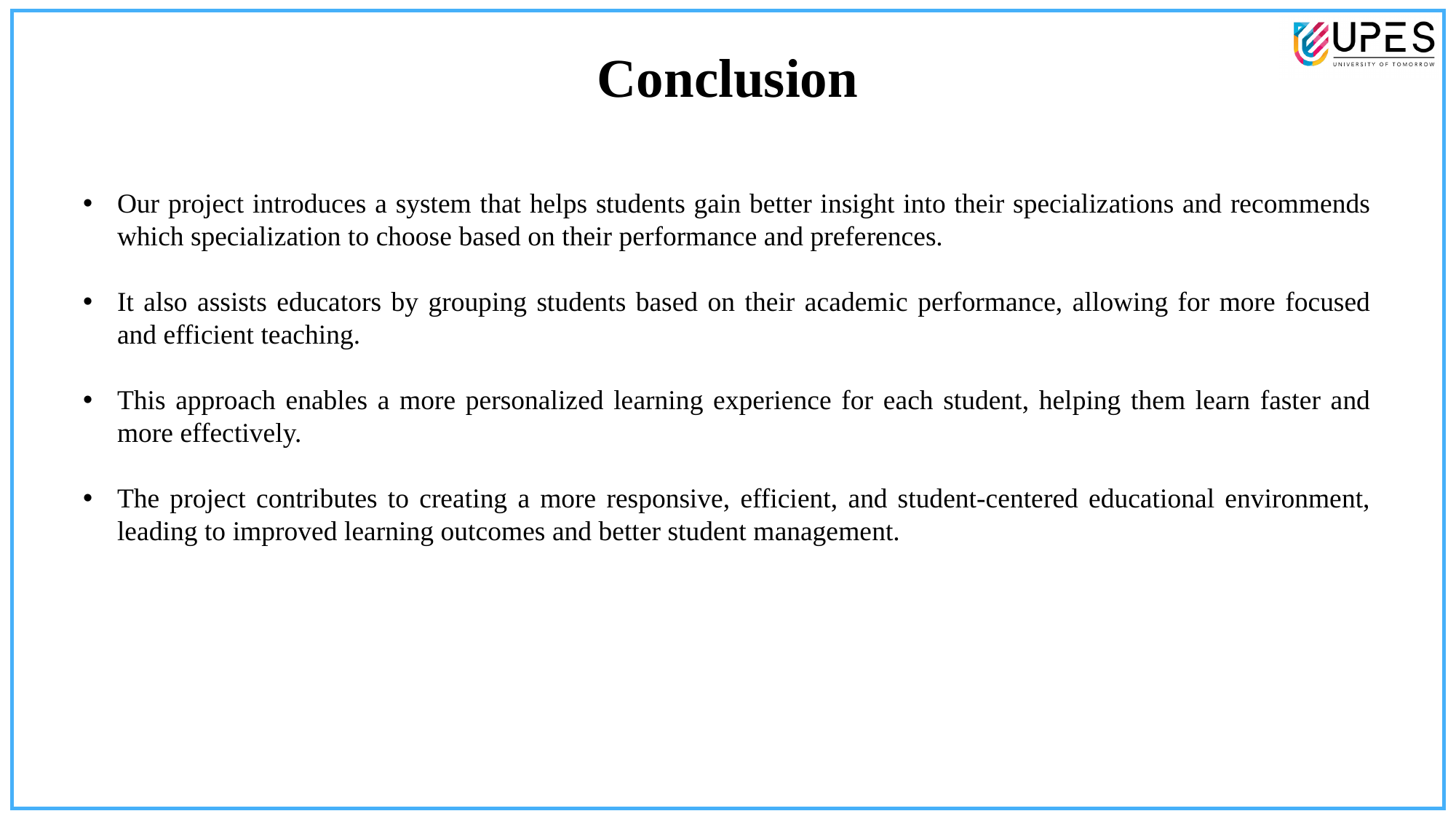

Conclusion
Our project introduces a system that helps students gain better insight into their specializations and recommends which specialization to choose based on their performance and preferences.

It also assists educators by grouping students based on their academic performance, allowing for more focused and efficient teaching.

This approach enables a more personalized learning experience for each student, helping them learn faster and more effectively.

The project contributes to creating a more responsive, efficient, and student-centered educational environment, leading to improved learning outcomes and better student management.